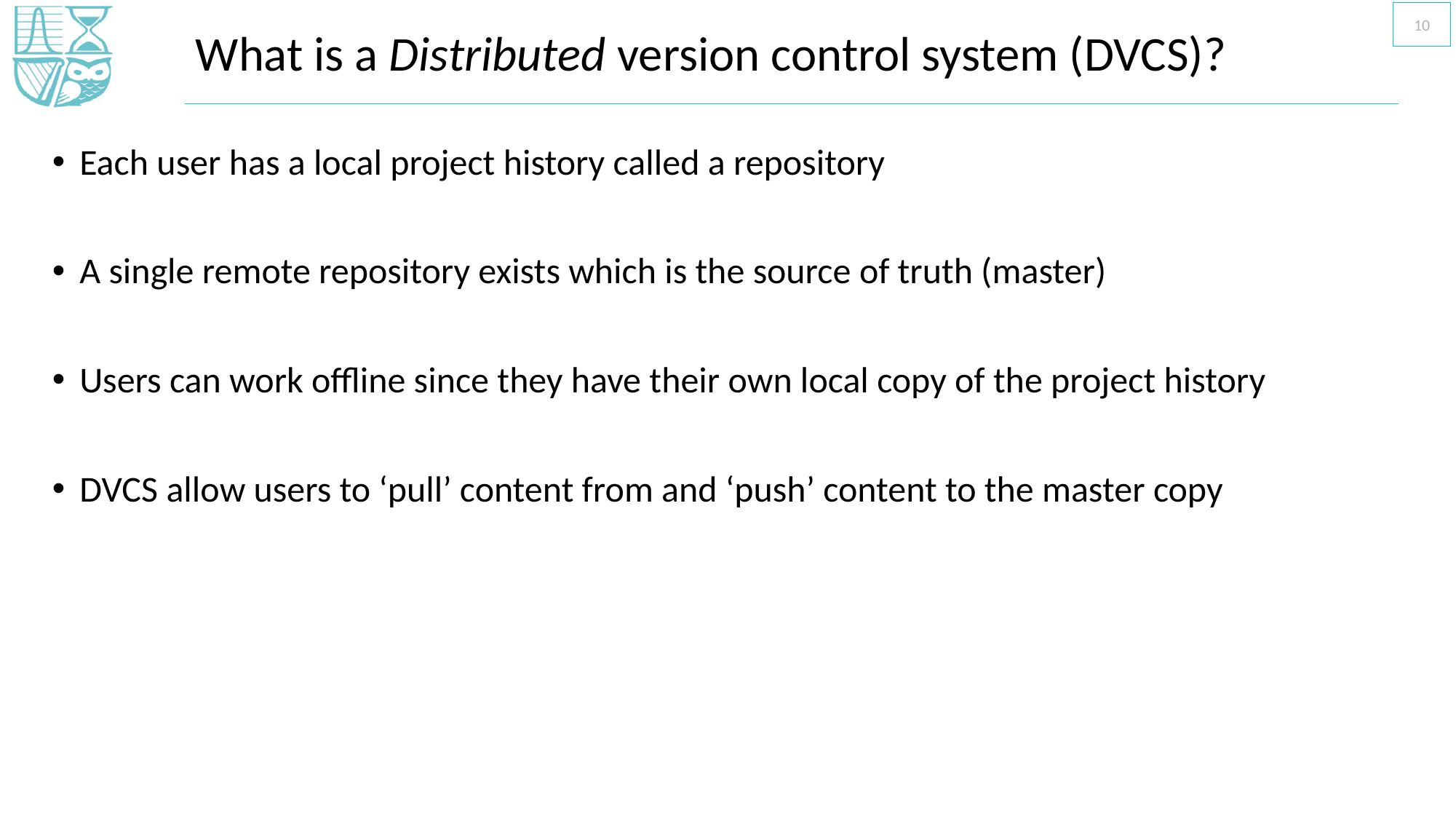

10
# What is a Distributed version control system (DVCS)?
Each user has a local project history called a repository

A single remote repository exists which is the source of truth (master)

Users can work offline since they have their own local copy of the project history

DVCS allow users to ‘pull’ content from and ‘push’ content to the master copy